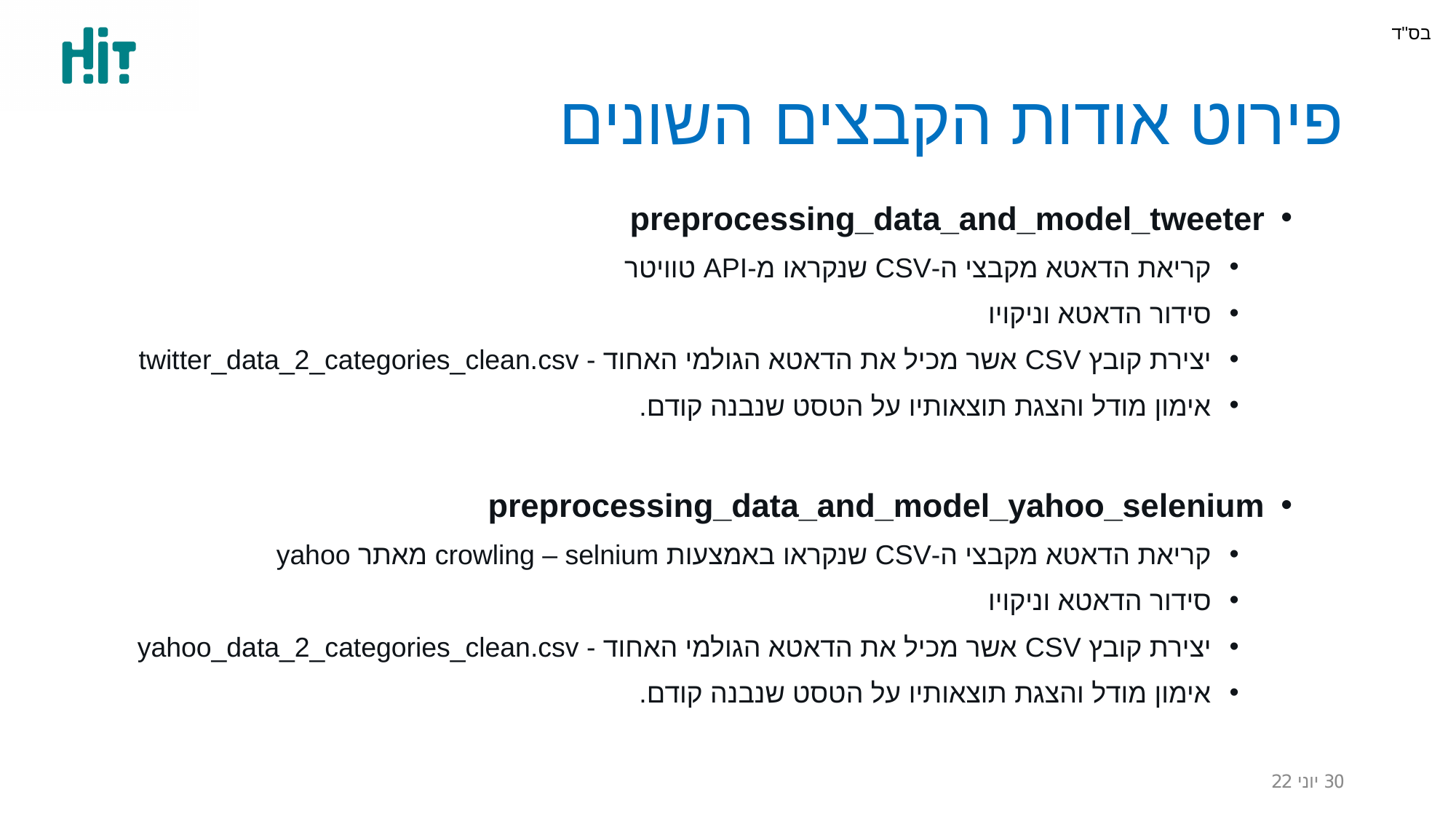

# פירוט אודות הקבצים השונים
preprocessing_data_and_model_tweeter
קריאת הדאטא מקבצי ה-CSV שנקראו מ-API טוויטר
סידור הדאטא וניקויו
יצירת קובץ CSV אשר מכיל את הדאטא הגולמי האחוד - twitter_data_2_categories_clean.csv
אימון מודל והצגת תוצאותיו על הטסט שנבנה קודם.

preprocessing_data_and_model_yahoo_selenium
קריאת הדאטא מקבצי ה-CSV שנקראו באמצעות crowling – selnium מאתר yahoo
סידור הדאטא וניקויו
יצירת קובץ CSV אשר מכיל את הדאטא הגולמי האחוד - yahoo_data_2_categories_clean.csv
אימון מודל והצגת תוצאותיו על הטסט שנבנה קודם.
30 יוני 22